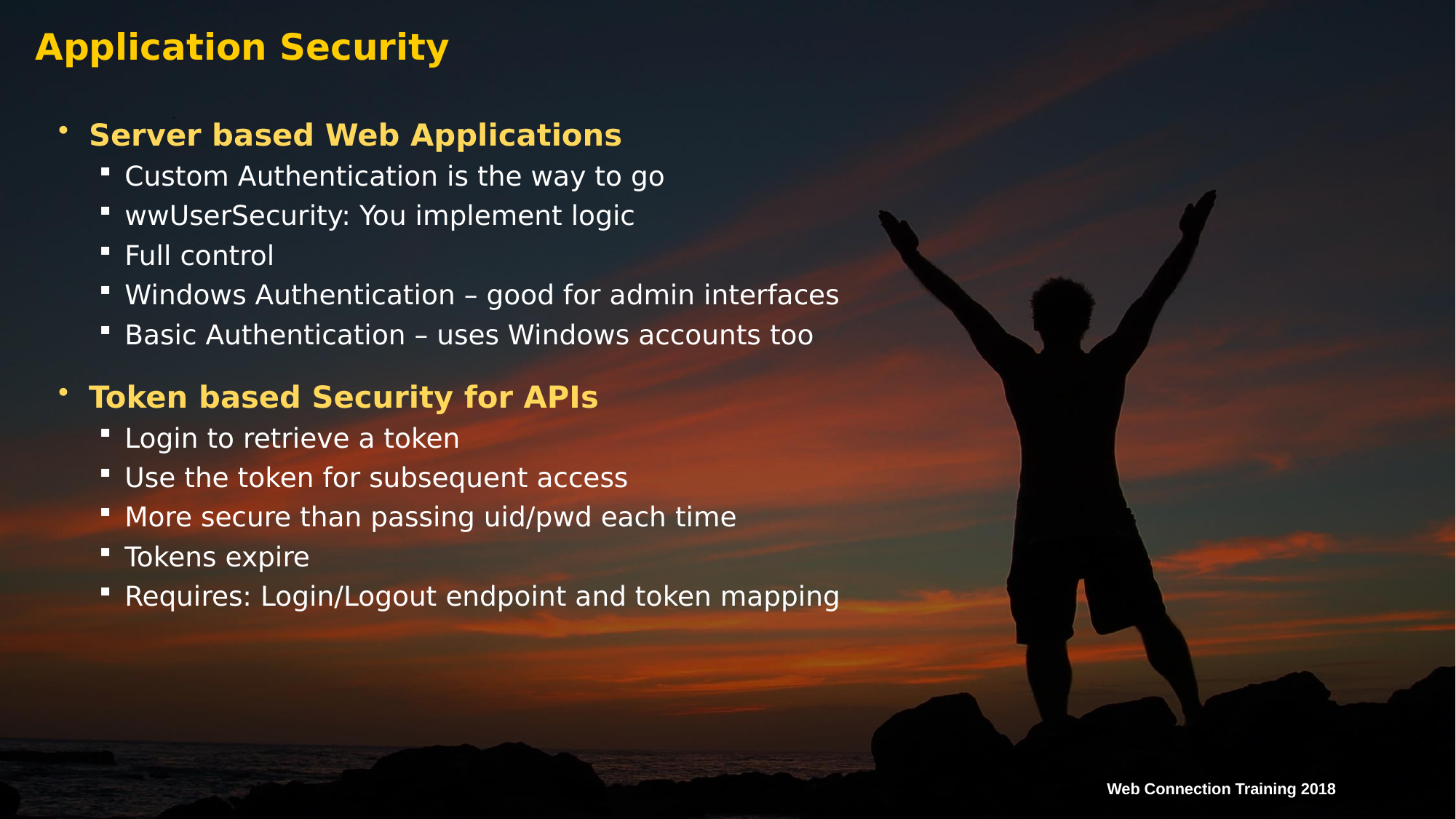

# Application Security
Server based Web Applications
Custom Authentication is the way to go
wwUserSecurity: You implement logic
Full control
Windows Authentication – good for admin interfaces
Basic Authentication – uses Windows accounts too
Token based Security for APIs
Login to retrieve a token
Use the token for subsequent access
More secure than passing uid/pwd each time
Tokens expire
Requires: Login/Logout endpoint and token mapping